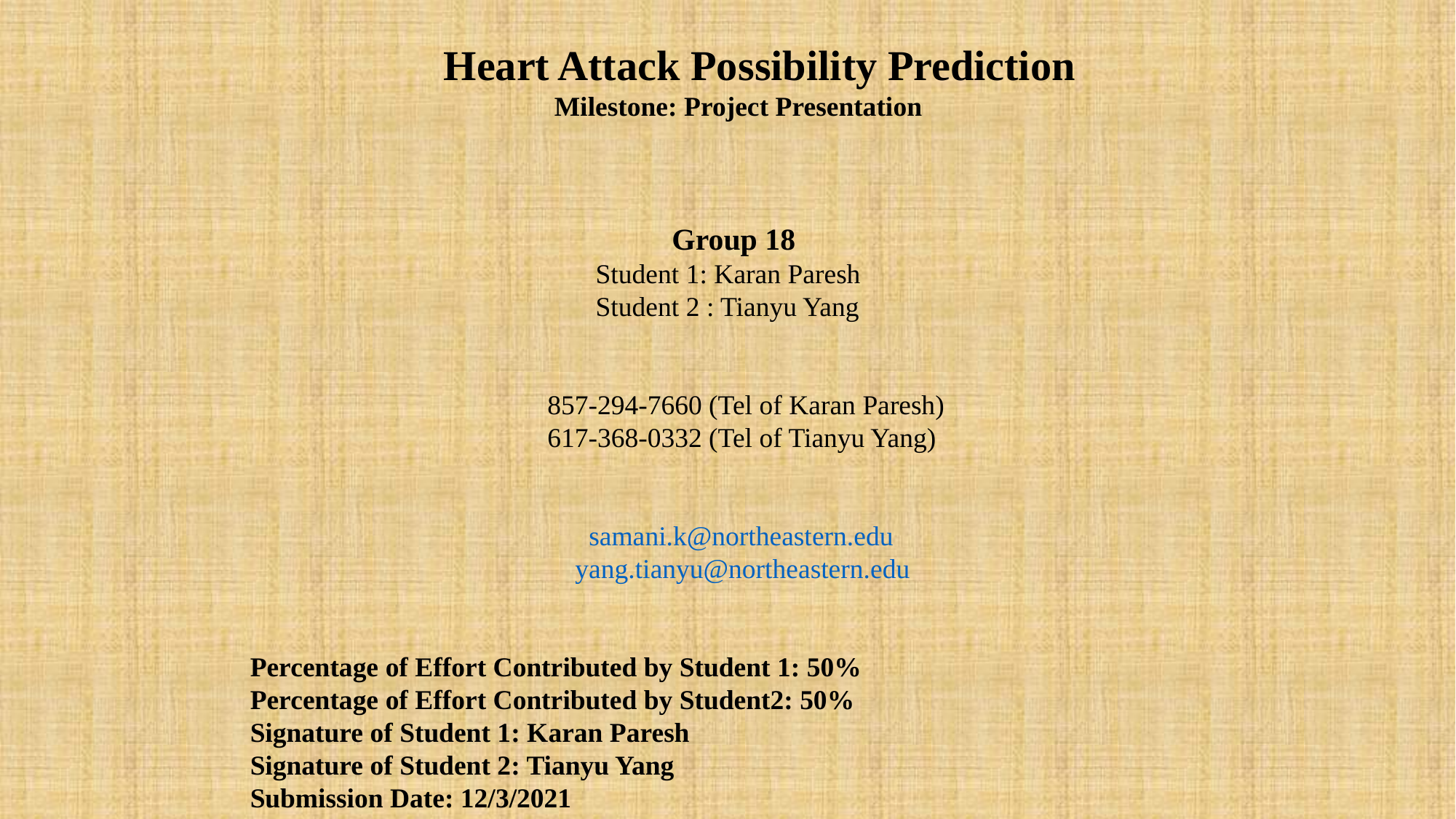

Heart Attack Possibility Prediction
                                            Milestone: Project Presentation

                                                             Group 18
                                                  Student 1: Karan Paresh
                                                  Student 2 : Tianyu Yang

                                           857-294-7660 (Tel of Karan Paresh)
                                           617-368-0332 (Tel of Tianyu Yang)

                                                 samani.k@northeastern.edu
                                               yang.tianyu@northeastern.edu

Percentage of Effort Contributed by Student 1: 50%
Percentage of Effort Contributed by Student2: 50%
Signature of Student 1: Karan Paresh
Signature of Student 2: Tianyu Yang
Submission Date: 12/3/2021